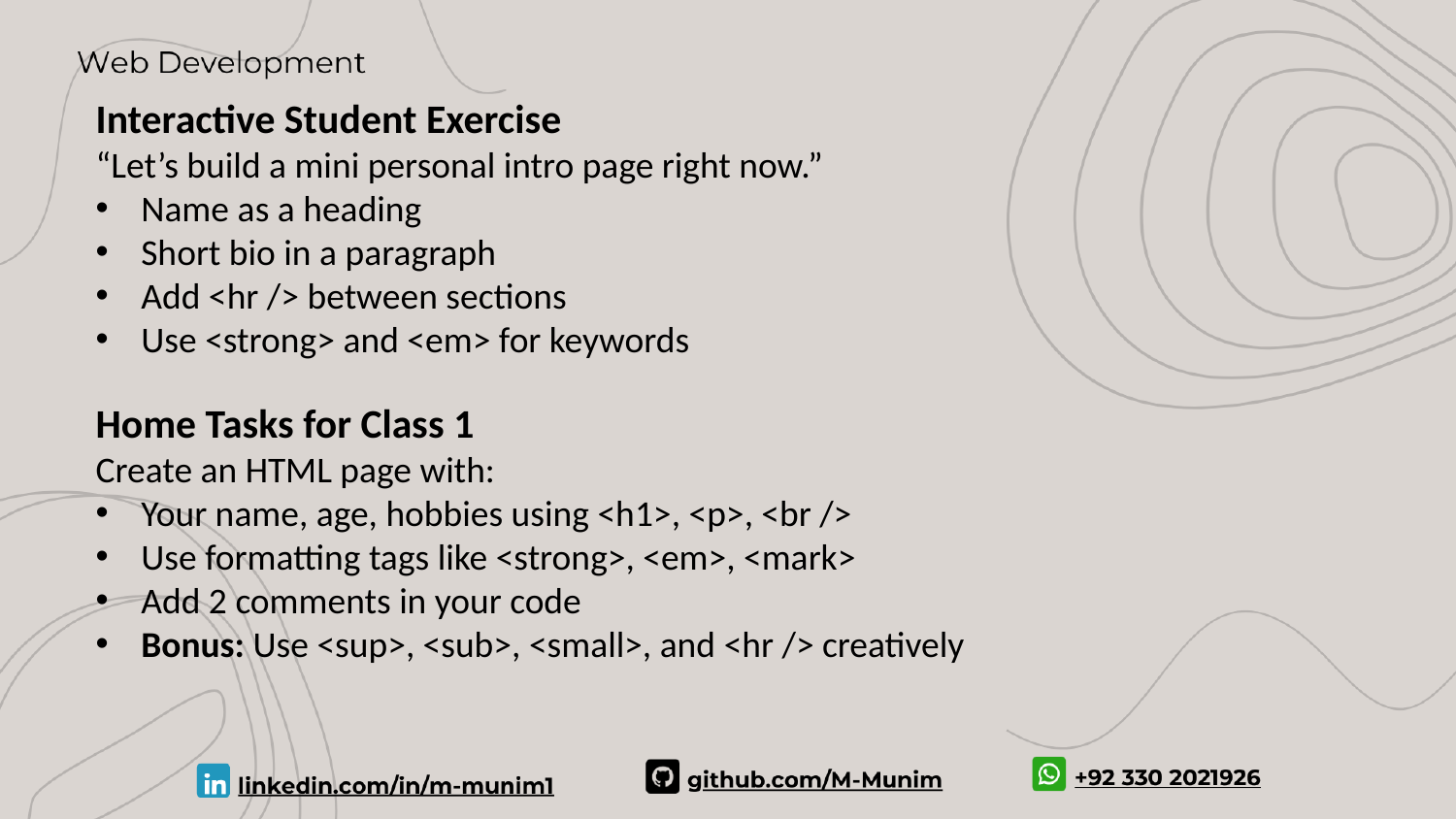

Interactive Student Exercise
“Let’s build a mini personal intro page right now.”
Name as a heading
Short bio in a paragraph
Add <hr /> between sections
Use <strong> and <em> for keywords
Home Tasks for Class 1
Create an HTML page with:
Your name, age, hobbies using <h1>, <p>, <br />
Use formatting tags like <strong>, <em>, <mark>
Add 2 comments in your code
Bonus: Use <sup>, <sub>, <small>, and <hr /> creatively